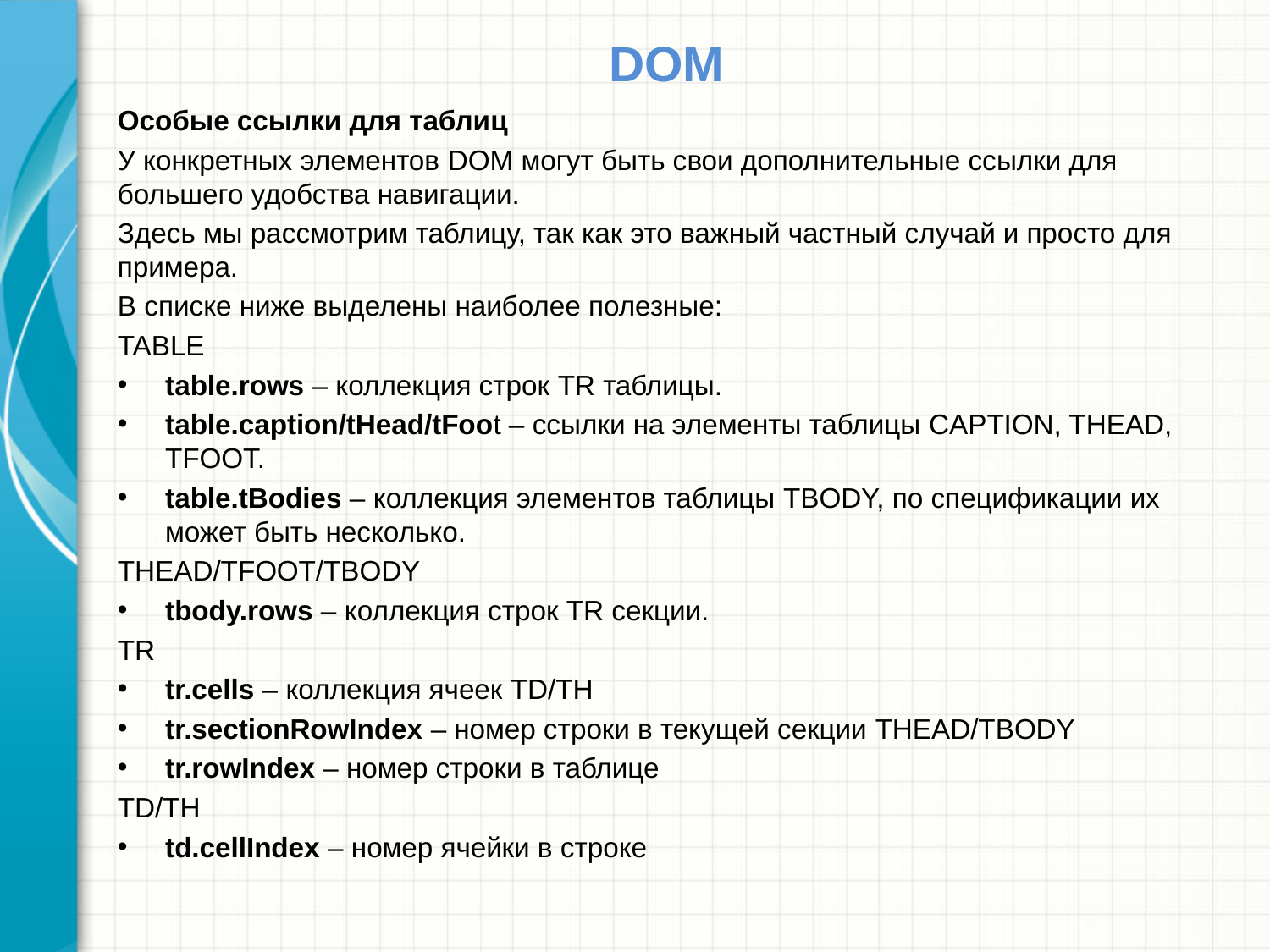

# DOM
Особые ссылки для таблиц
У конкретных элементов DOM могут быть свои дополнительные ссылки для большего удобства навигации.
Здесь мы рассмотрим таблицу, так как это важный частный случай и просто для примера.
В списке ниже выделены наиболее полезные:
TABLE
table.rows – коллекция строк TR таблицы.
table.caption/tHead/tFoot – ссылки на элементы таблицы CAPTION, THEAD, TFOOT.
table.tBodies – коллекция элементов таблицы TBODY, по спецификации их может быть несколько.
THEAD/TFOOT/TBODY
tbody.rows – коллекция строк TR секции.
TR
tr.cells – коллекция ячеек TD/TH
tr.sectionRowIndex – номер строки в текущей секции THEAD/TBODY
tr.rowIndex – номер строки в таблице
TD/TH
td.cellIndex – номер ячейки в строке